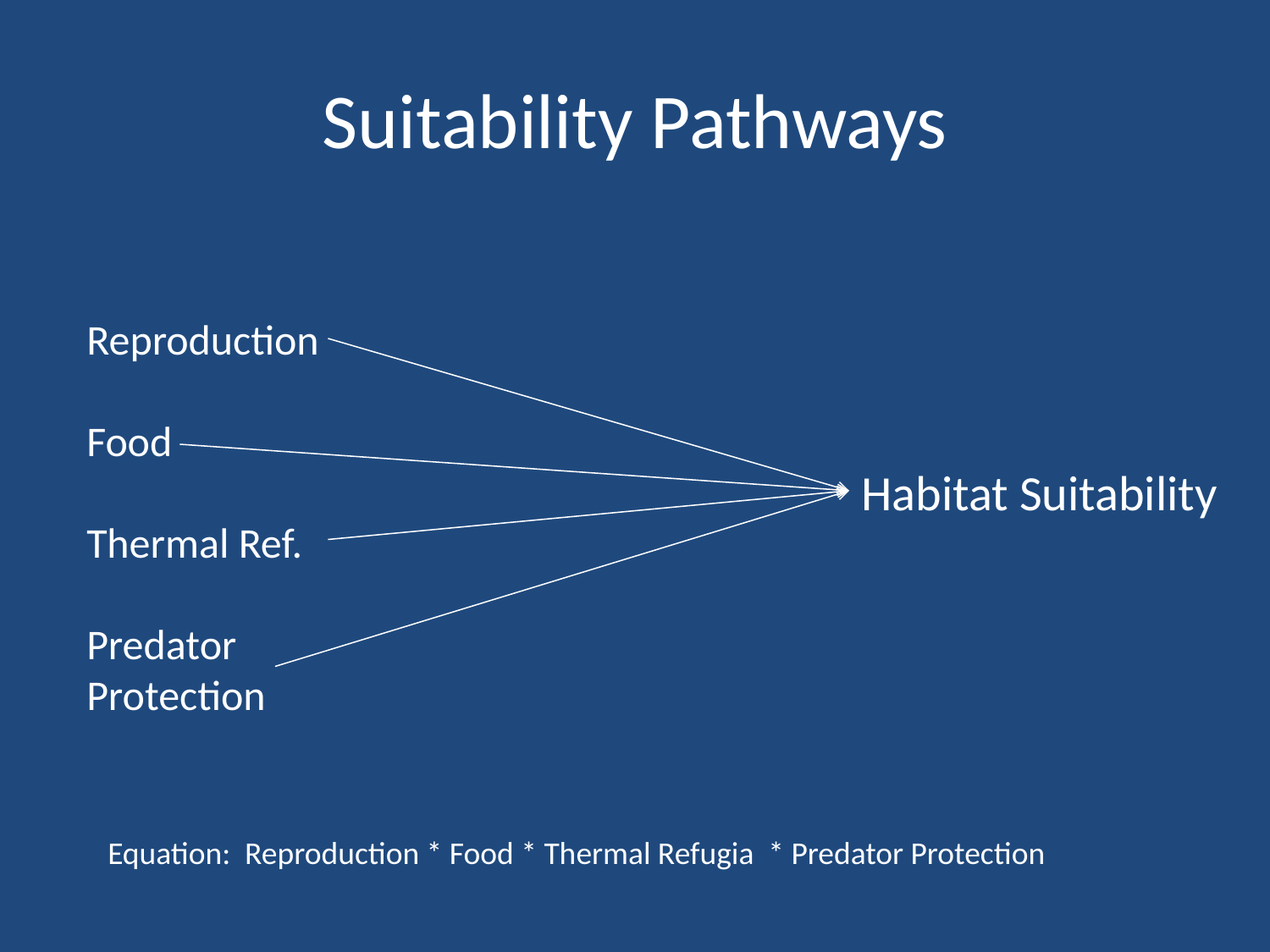

# Suitability Pathways
Reproduction

Food

Thermal Ref.

Predator Protection
Habitat Suitability
Equation:  Reproduction * Food * Thermal Refugia  * Predator Protection